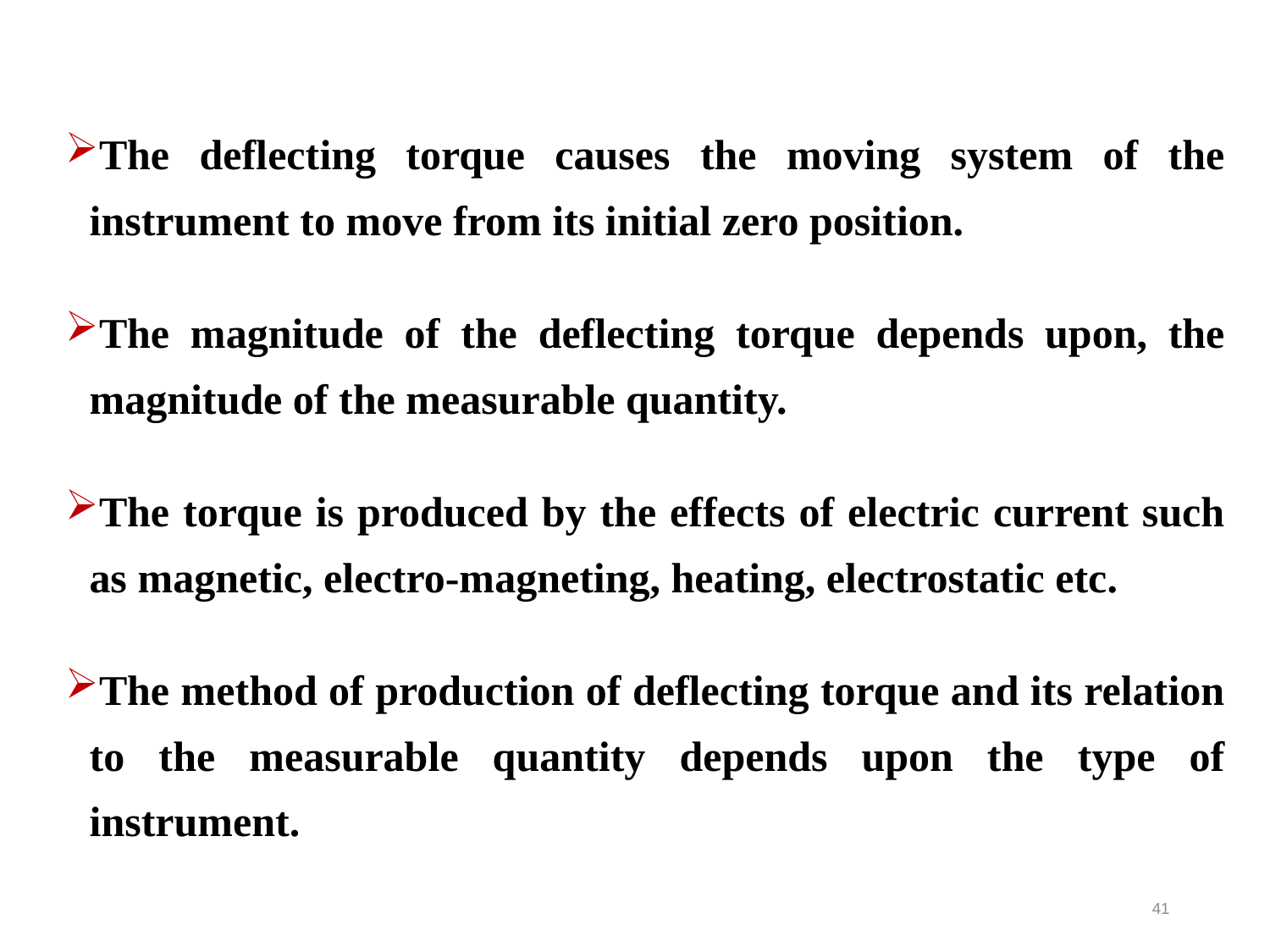

The deflecting torque causes the moving system of the instrument to move from its initial zero position.

The magnitude of the deflecting torque depends upon, the magnitude of the measurable quantity.

The torque is produced by the effects of electric current such as magnetic, electro-magneting, heating, electrostatic etc.

The method of production of deflecting torque and its relation to the measurable quantity depends upon the type of instrument.
41